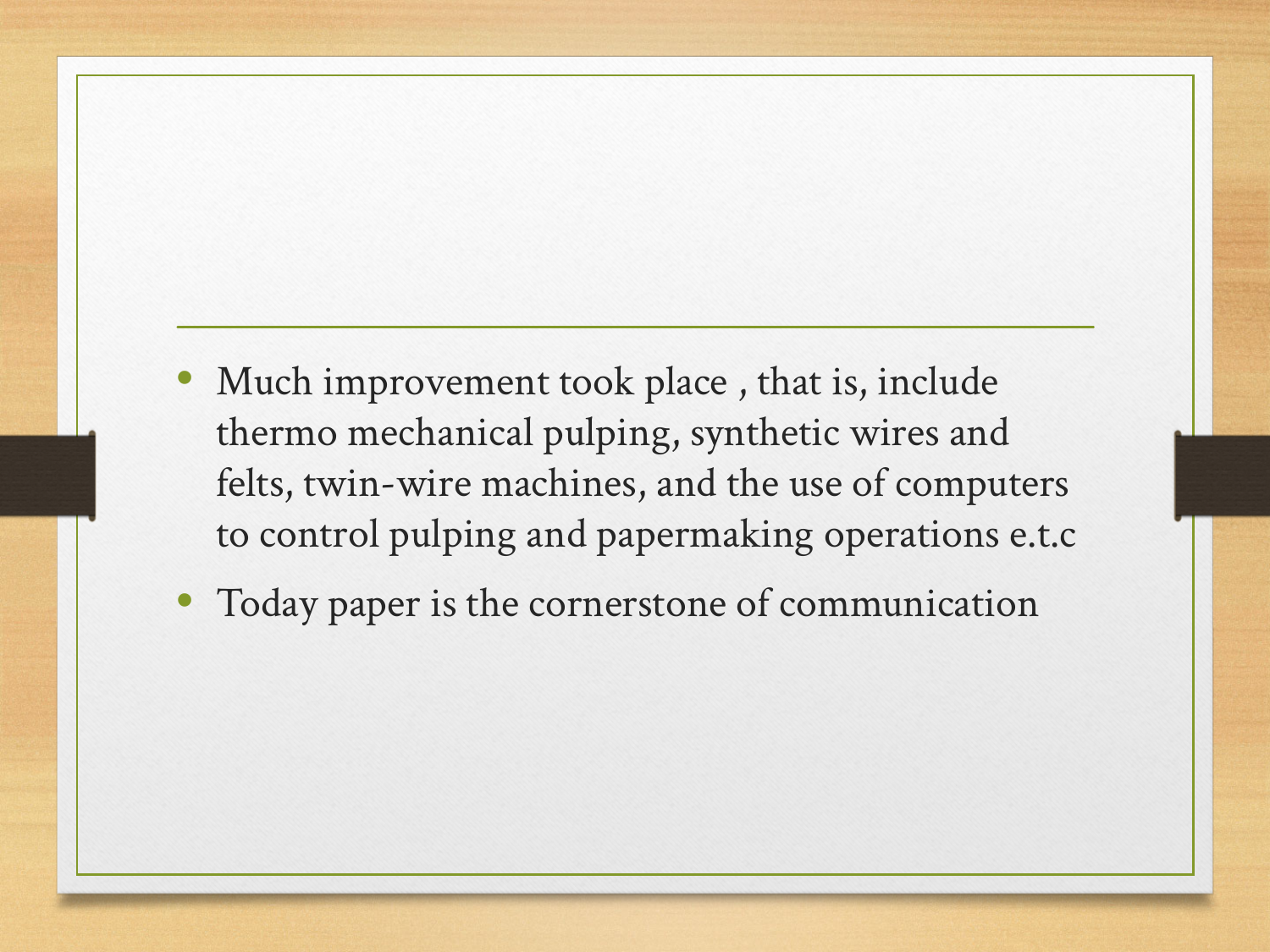

Much improvement took place , that is, include thermo mechanical pulping, synthetic wires and felts, twin-wire machines, and the use of computers to control pulping and papermaking operations e.t.c
Today paper is the cornerstone of communication